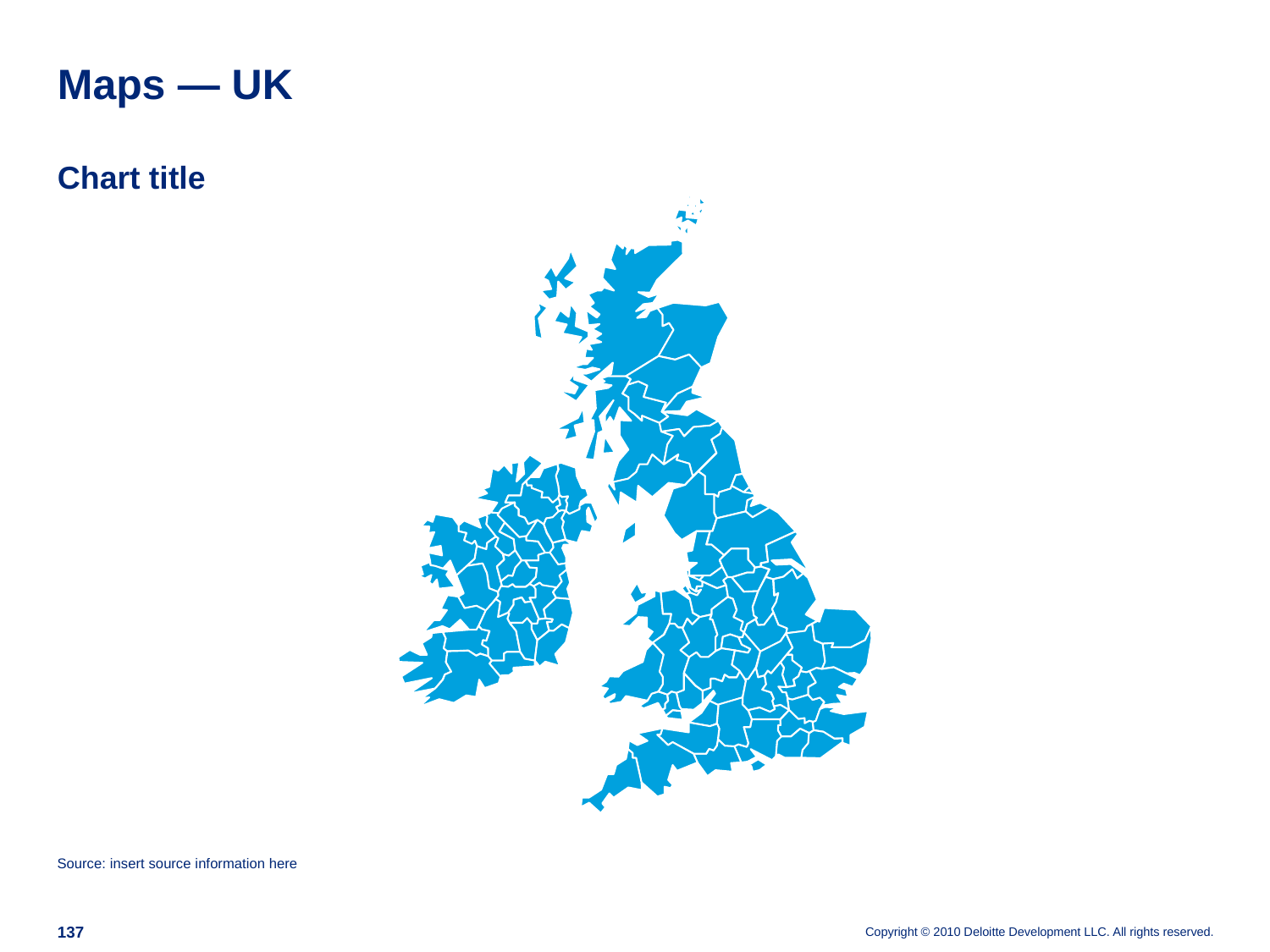

# Maps — UK
Chart title

Source: insert source information here